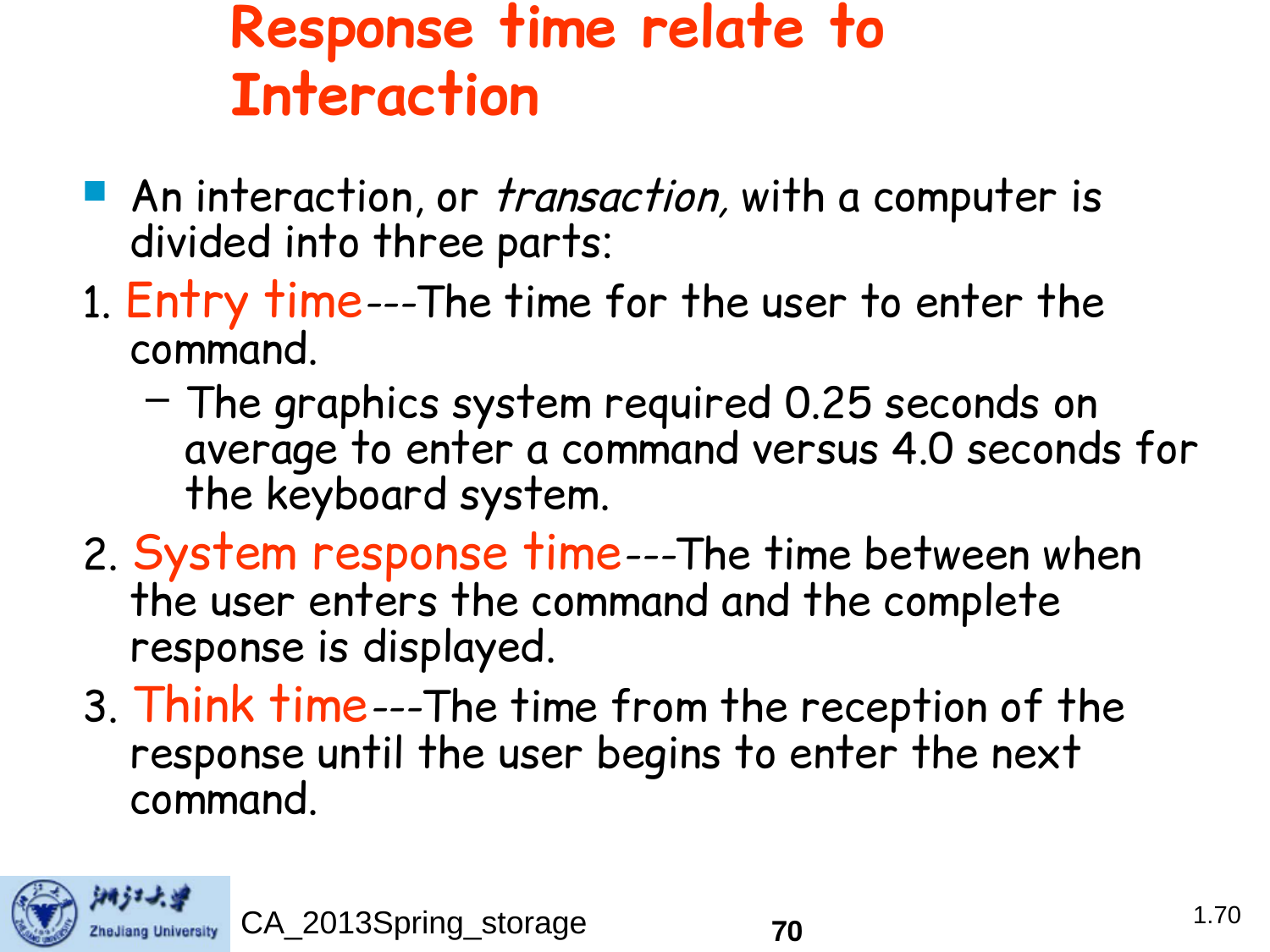

# Response time relate to Interaction
An interaction, or transaction, with a computer is divided into three parts:
1. Entry time---The time for the user to enter the command.
The graphics system required 0.25 seconds on average to enter a command versus 4.0 seconds for the keyboard system.
2. System response time---The time between when the user enters the command and the complete response is displayed.
3. Think time---The time from the reception of the response until the user begins to enter the next command.